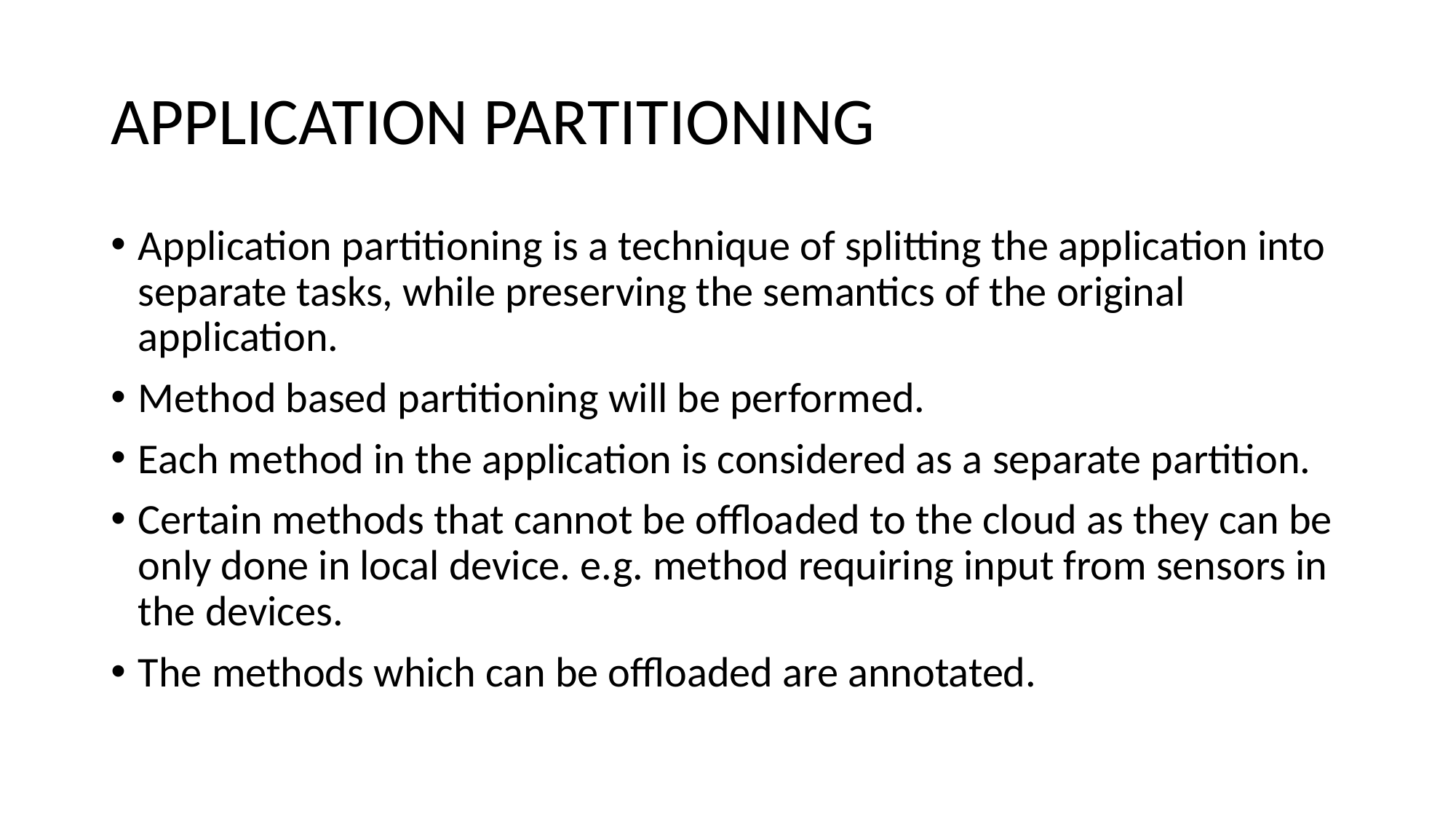

# APPLICATION PARTITIONING
Application partitioning is a technique of splitting the application into separate tasks, while preserving the semantics of the original application.
Method based partitioning will be performed.
Each method in the application is considered as a separate partition.
Certain methods that cannot be offloaded to the cloud as they can be only done in local device. e.g. method requiring input from sensors in the devices.
The methods which can be offloaded are annotated.